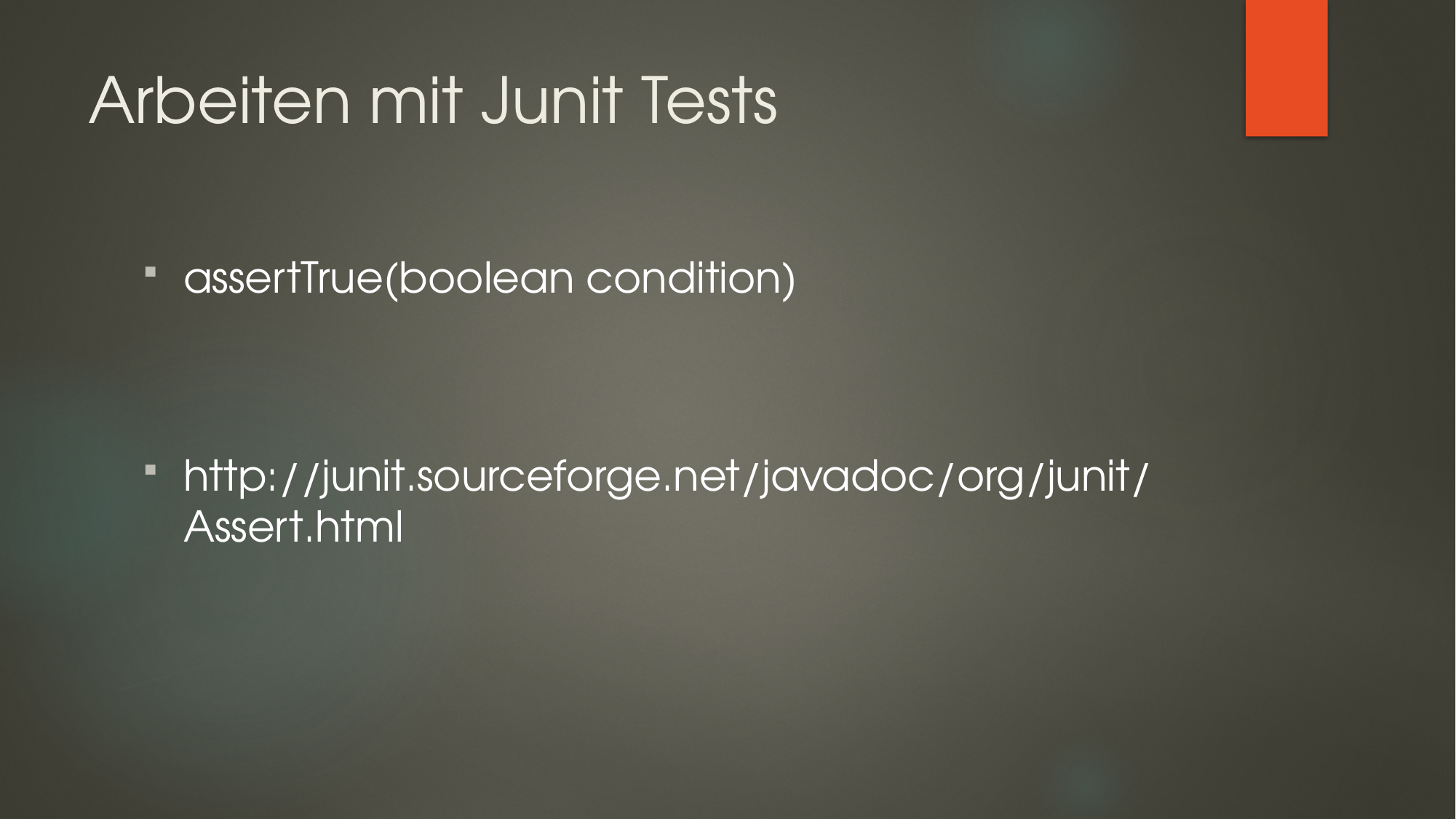

# Arbeiten mit Junit Tests
assertTrue(boolean condition)

http://junit.sourceforge.net/javadoc/org/junit/Assert.html